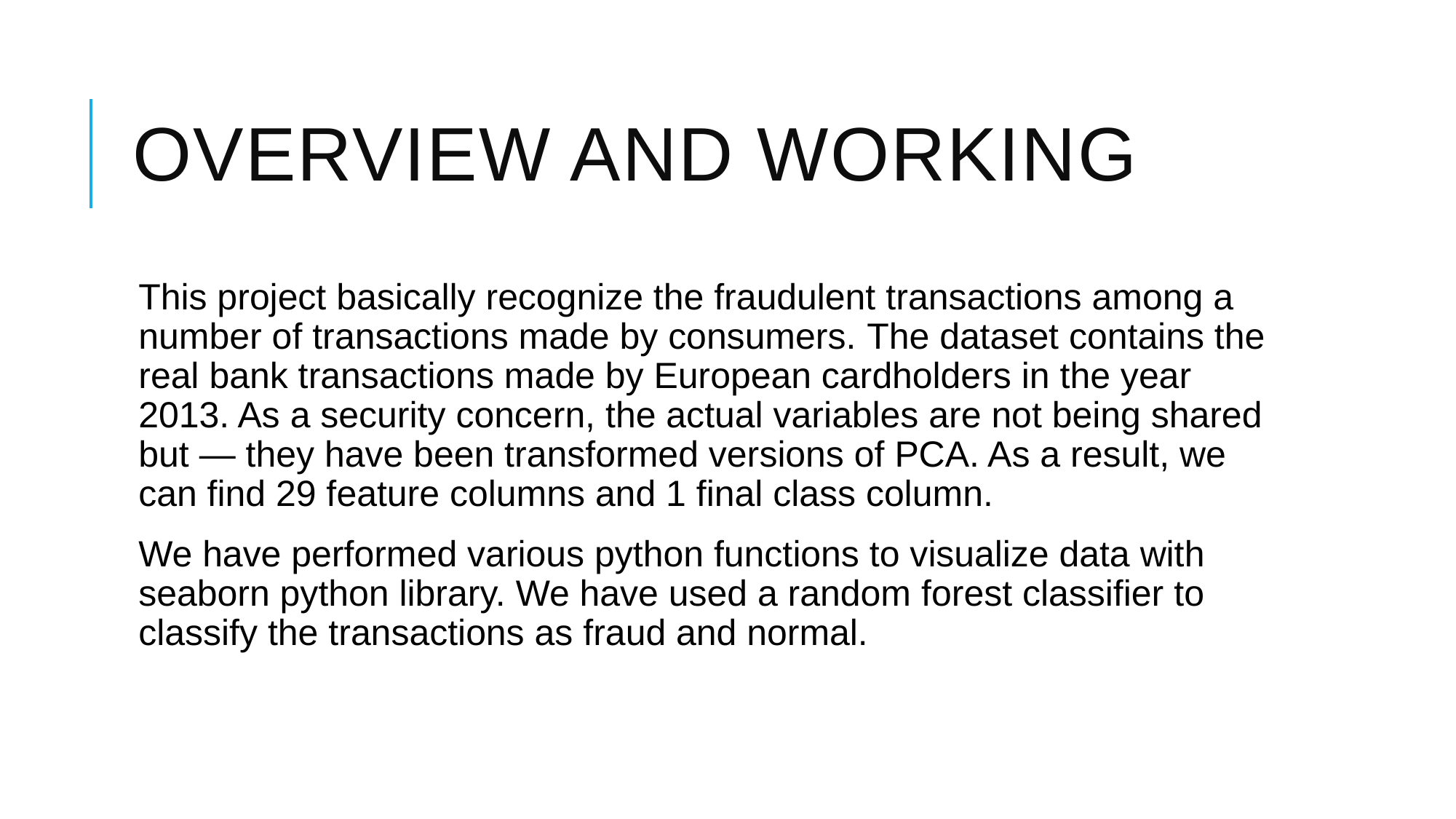

# Overview and Working
This project basically recognize the fraudulent transactions among a number of transactions made by consumers. The dataset contains the real bank transactions made by European cardholders in the year 2013. As a security concern, the actual variables are not being shared but — they have been transformed versions of PCA. As a result, we can find 29 feature columns and 1 final class column.
We have performed various python functions to visualize data with seaborn python library. We have used a random forest classifier to classify the transactions as fraud and normal.